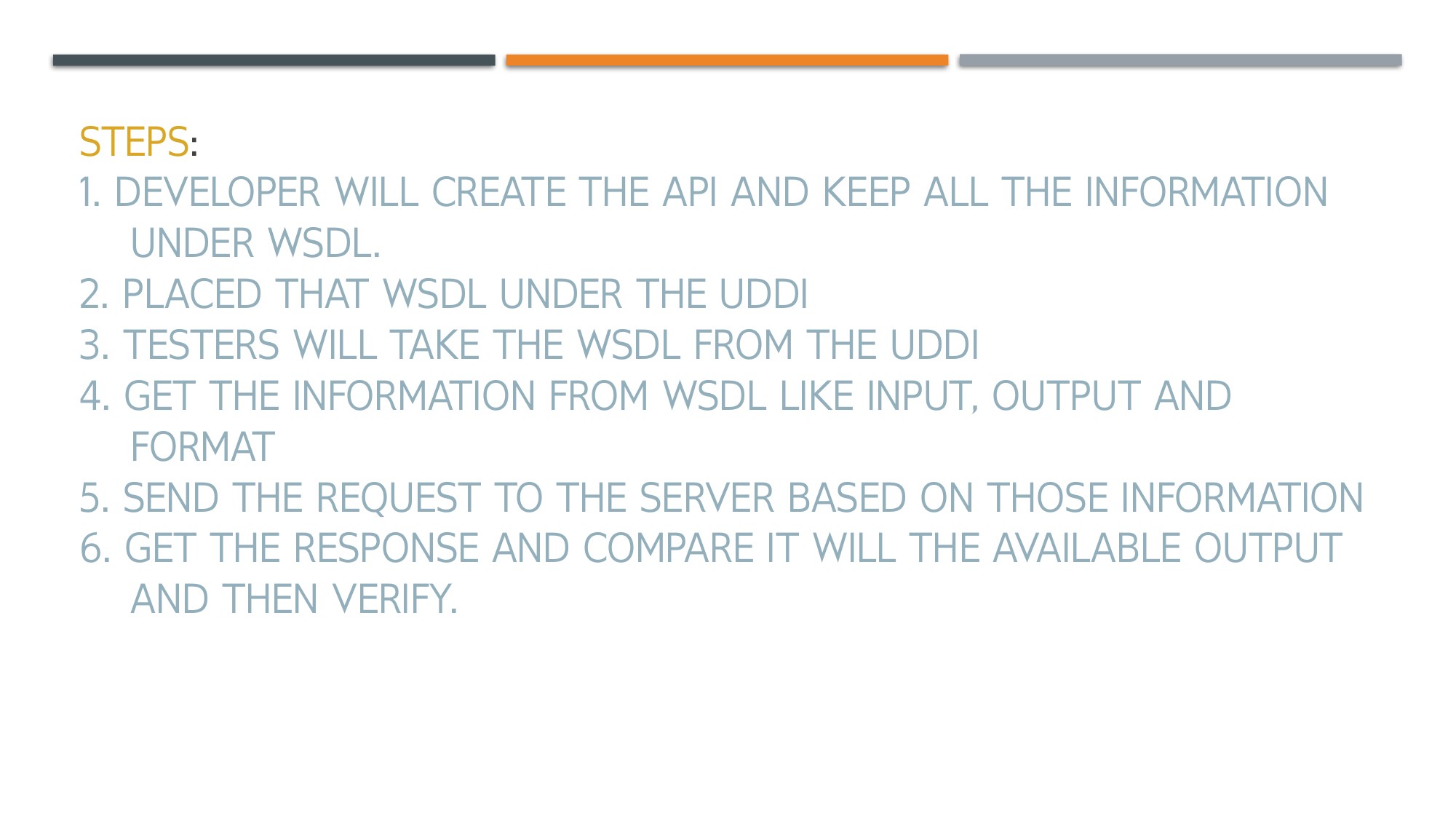

# Steps:  1. Developer will create the API and keep all the information     under wsdl. 2. Placed that wsdl under the UDDI  3. Testers will take the wsdl from the uddi  4. Get the information from wsdl like input, output and     format  5. Send the request to the server based on those information 6. Get the response and compare it will the available output     and then verify.